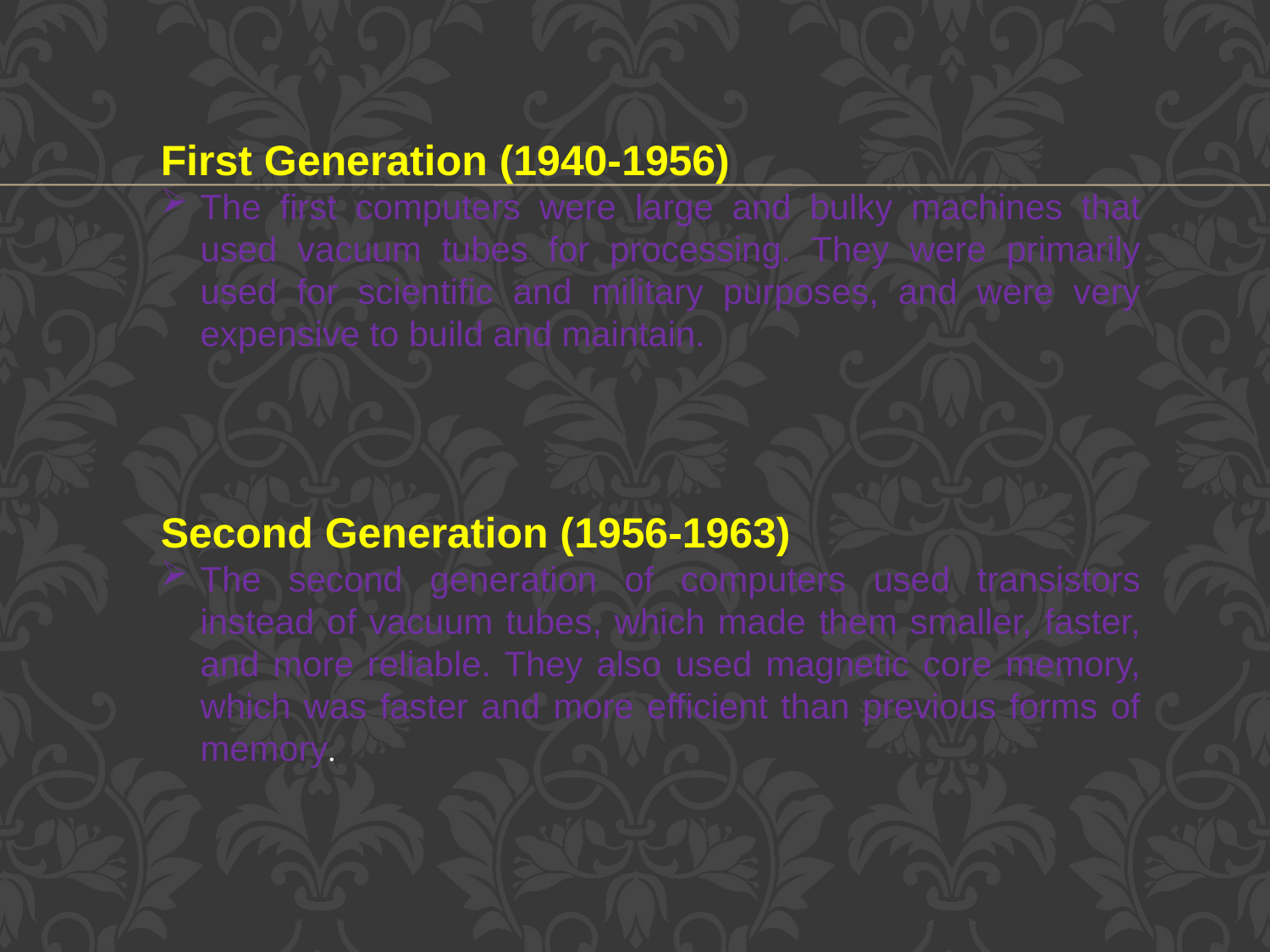

First Generation (1940-1956)
The first computers were large and bulky machines that used vacuum tubes for processing. They were primarily used for scientific and military purposes, and were very expensive to build and maintain.

Second Generation (1956-1963)
The second generation of computers used transistors instead of vacuum tubes, which made them smaller, faster, and more reliable. They also used magnetic core memory, which was faster and more efficient than previous forms of memory.